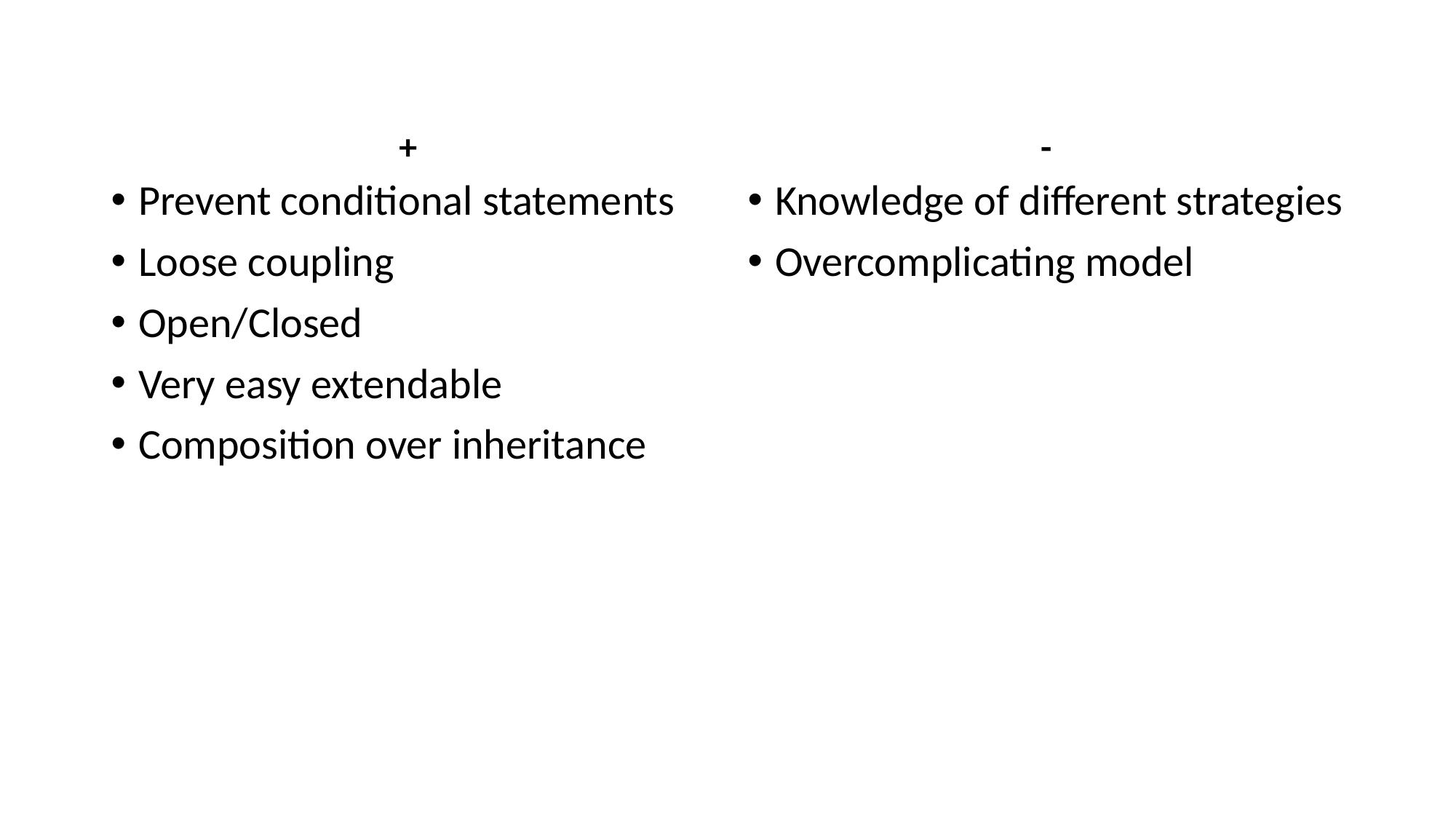

+
-
Prevent conditional statements
Loose coupling
Open/Closed
Very easy extendable
Composition over inheritance
Knowledge of different strategies
Overcomplicating model